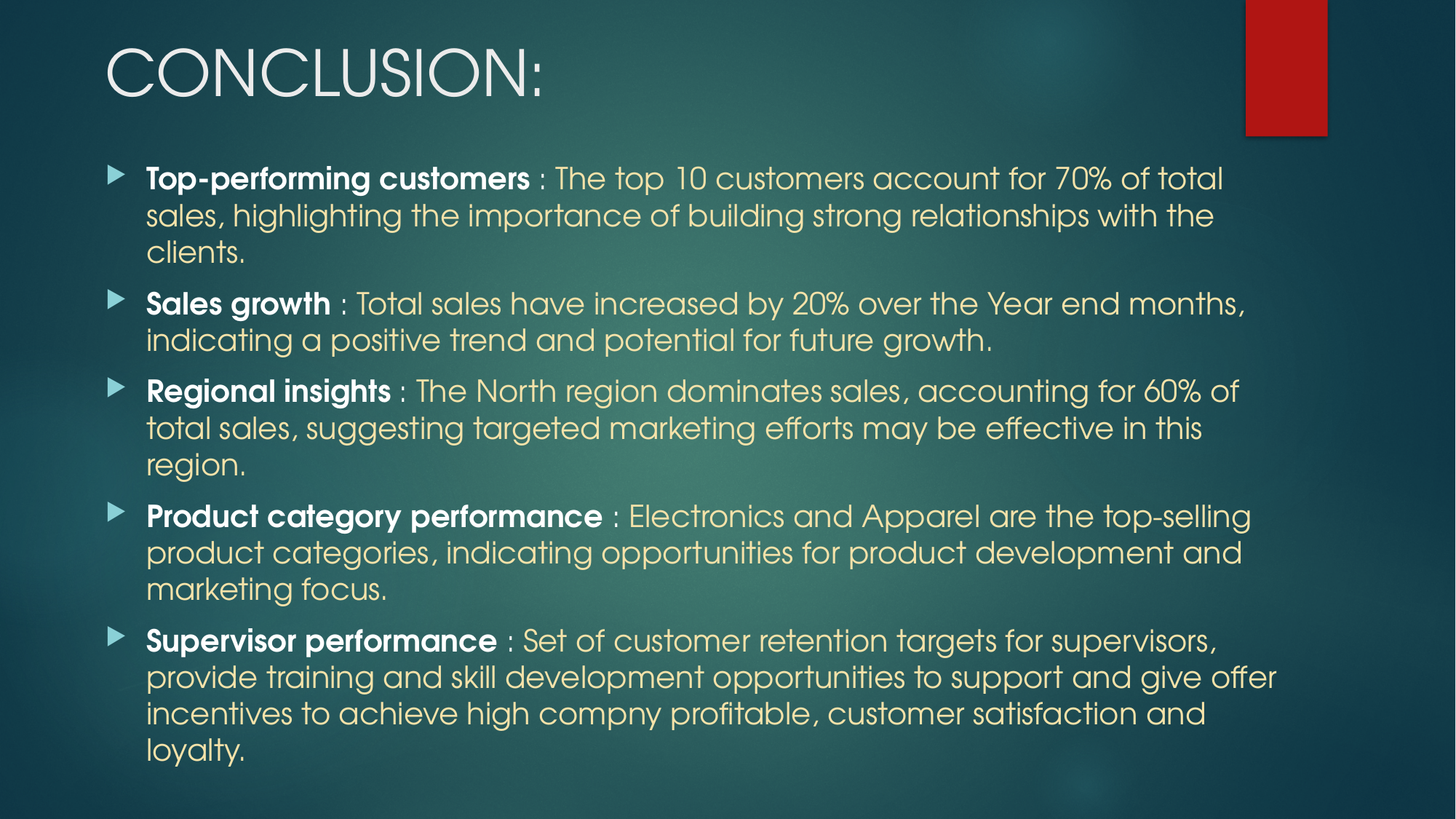

# CONCLUSION:
Top-performing customers : The top 10 customers account for 70% of total sales, highlighting the importance of building strong relationships with the clients.
Sales growth : Total sales have increased by 20% over the Year end months, indicating a positive trend and potential for future growth.
Regional insights : The North region dominates sales, accounting for 60% of total sales, suggesting targeted marketing efforts may be effective in this region.
Product category performance : Electronics and Apparel are the top-selling product categories, indicating opportunities for product development and marketing focus.
Supervisor performance : Set of customer retention targets for supervisors, provide training and skill development opportunities to support and give offer incentives to achieve high compny profitable, customer satisfaction and loyalty.